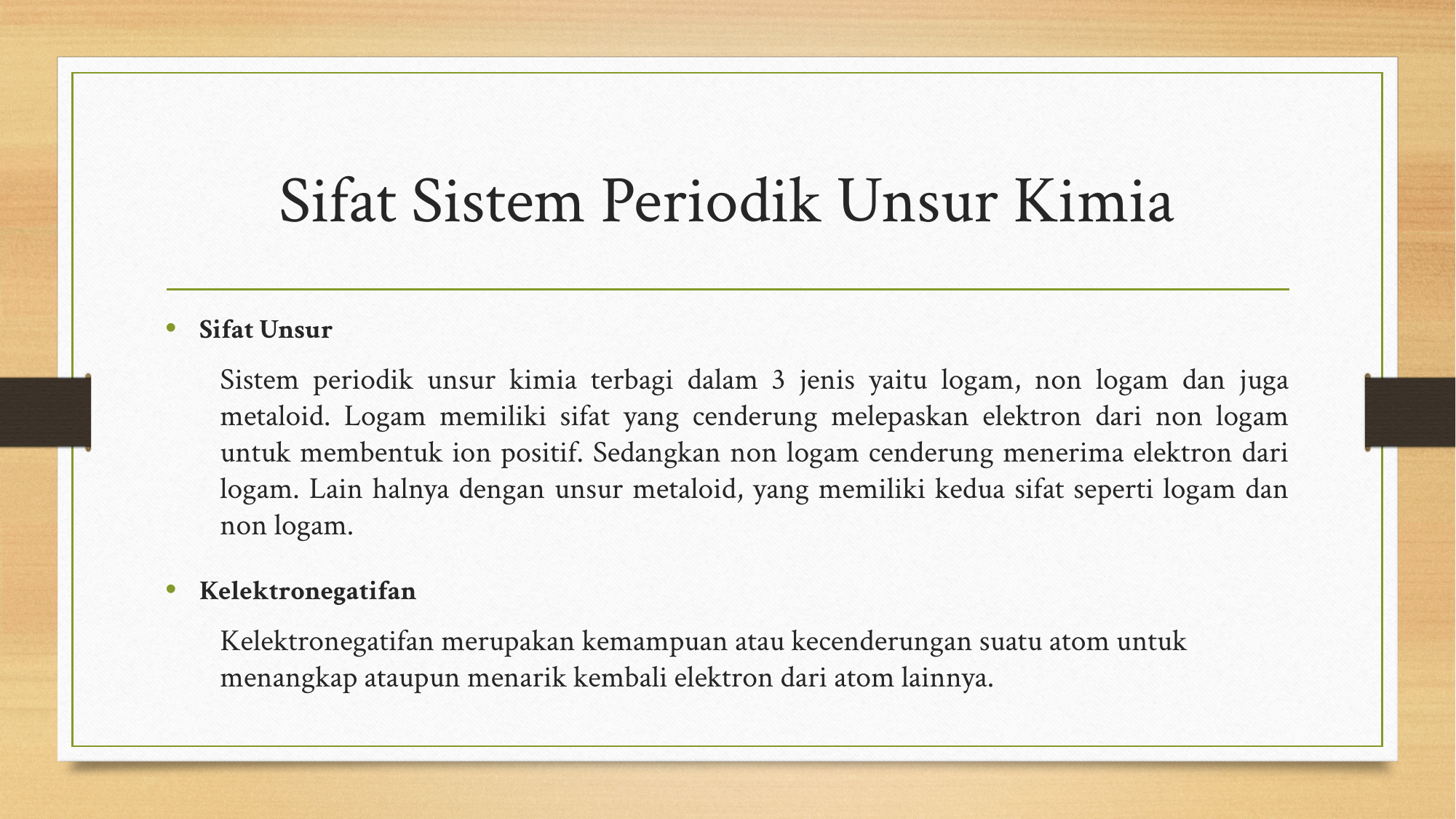

# Sifat Sistem Periodik Unsur Kimia
Sifat Unsur
Sistem periodik unsur kimia terbagi dalam 3 jenis yaitu logam, non logam dan juga metaloid. Logam memiliki sifat yang cenderung melepaskan elektron dari non logam untuk membentuk ion positif. Sedangkan non logam cenderung menerima elektron dari logam. Lain halnya dengan unsur metaloid, yang memiliki kedua sifat seperti logam dan non logam.
Kelektronegatifan
Kelektronegatifan merupakan kemampuan atau kecenderungan suatu atom untuk menangkap ataupun menarik kembali elektron dari atom lainnya.